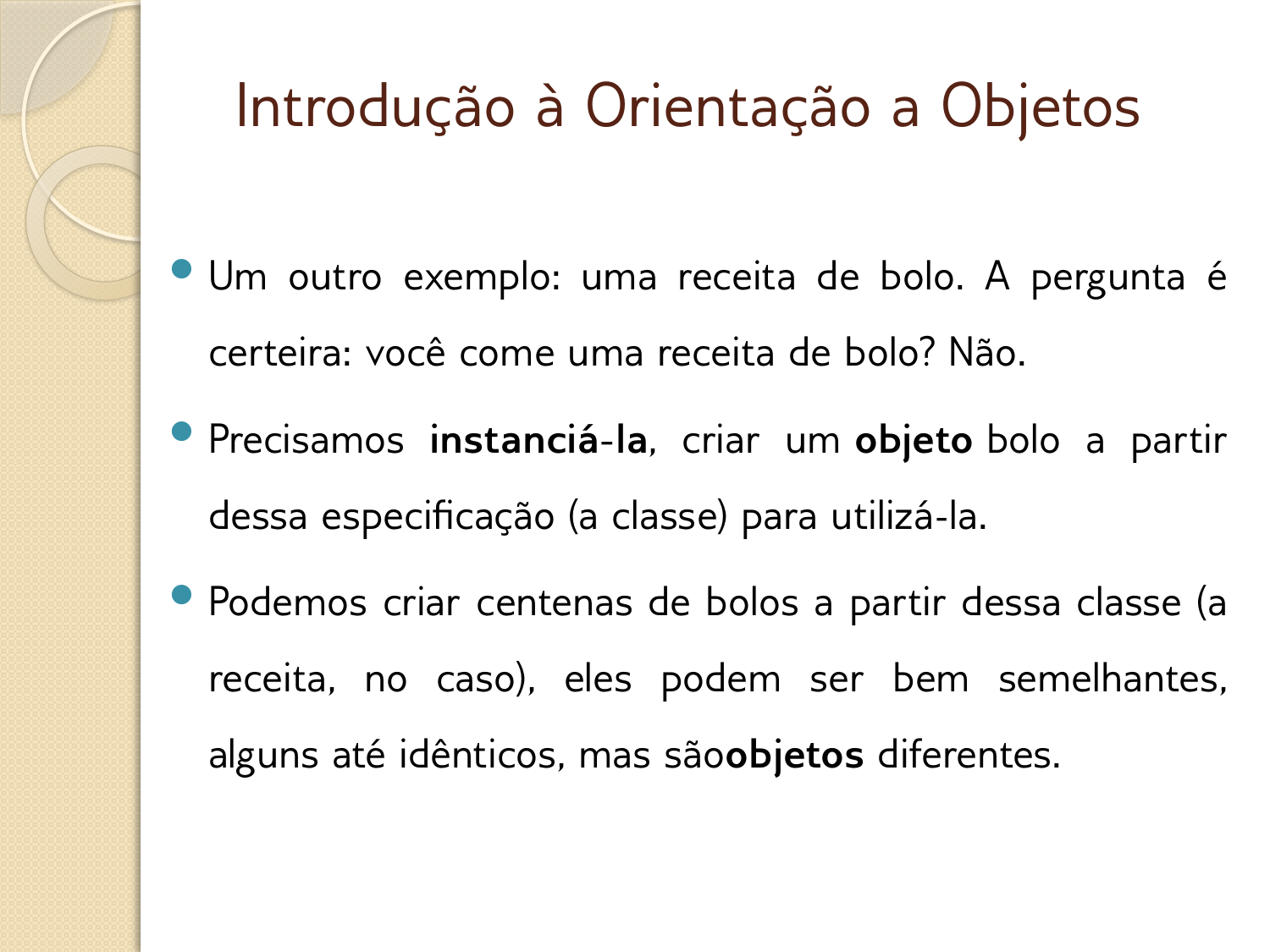

# Introdução à Orientação a Objetos
Um outro exemplo: uma receita de bolo. A pergunta é certeira: você come uma receita de bolo? Não.
Precisamos instanciá-la, criar um objeto bolo a partir dessa especificação (a classe) para utilizá-la.
Podemos criar centenas de bolos a partir dessa classe (a receita, no caso), eles podem ser bem semelhantes, alguns até idênticos, mas sãoobjetos diferentes.